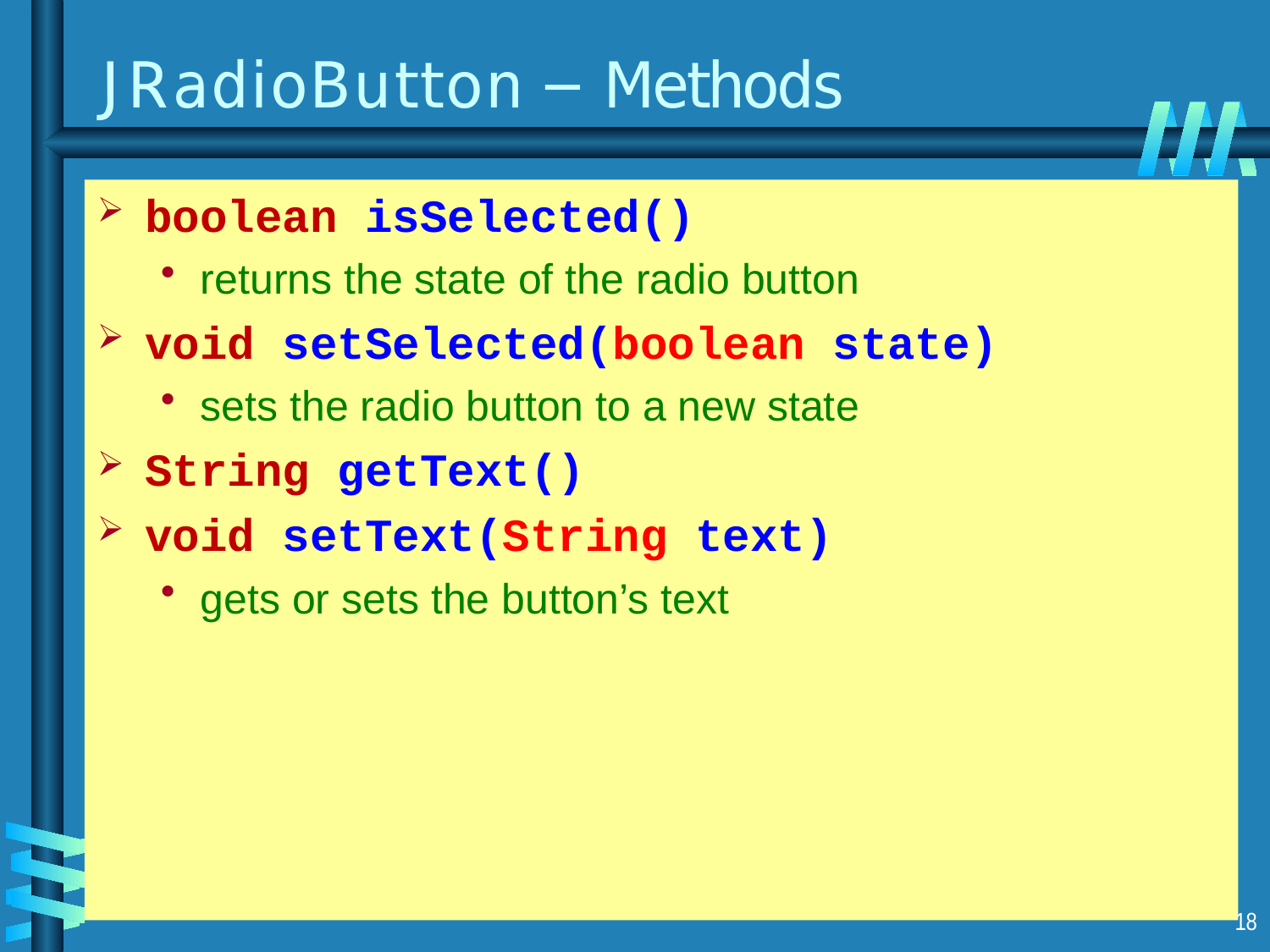

# JRadioButton – Methods
boolean isSelected()
returns the state of the radio button
void setSelected(boolean state)
sets the radio button to a new state
String getText()
void setText(String text)
gets or sets the button’s text
18